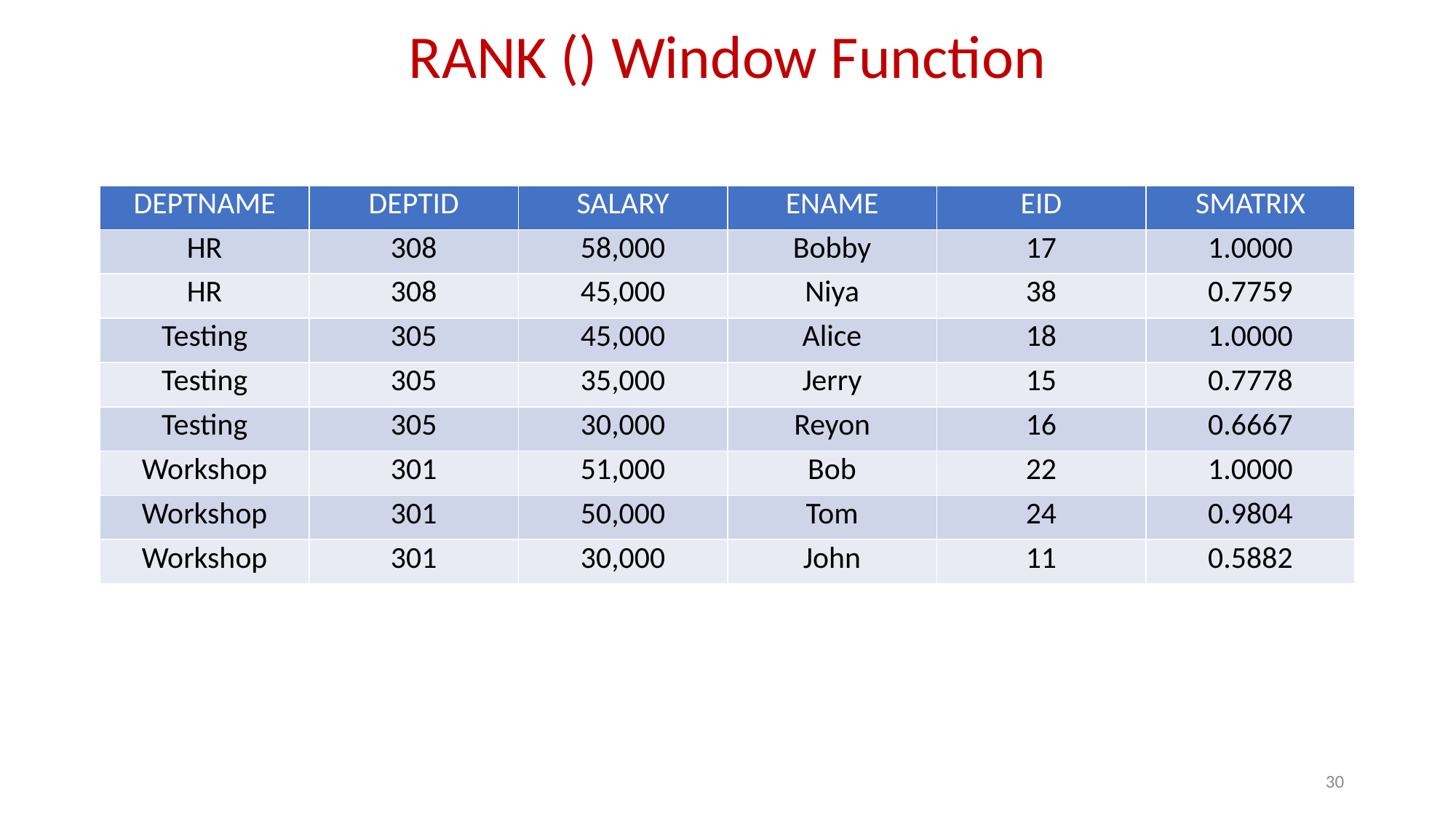

# RANK () Window Function
| DEPTNAME | DEPTID | SALARY | ENAME | EID | SMATRIX |
| --- | --- | --- | --- | --- | --- |
| HR | 308 | 58,000 | Bobby | 17 | 1.0000 |
| HR | 308 | 45,000 | Niya | 38 | 0.7759 |
| Testing | 305 | 45,000 | Alice | 18 | 1.0000 |
| Testing | 305 | 35,000 | Jerry | 15 | 0.7778 |
| Testing | 305 | 30,000 | Reyon | 16 | 0.6667 |
| Workshop | 301 | 51,000 | Bob | 22 | 1.0000 |
| Workshop | 301 | 50,000 | Tom | 24 | 0.9804 |
| Workshop | 301 | 30,000 | John | 11 | 0.5882 |
30